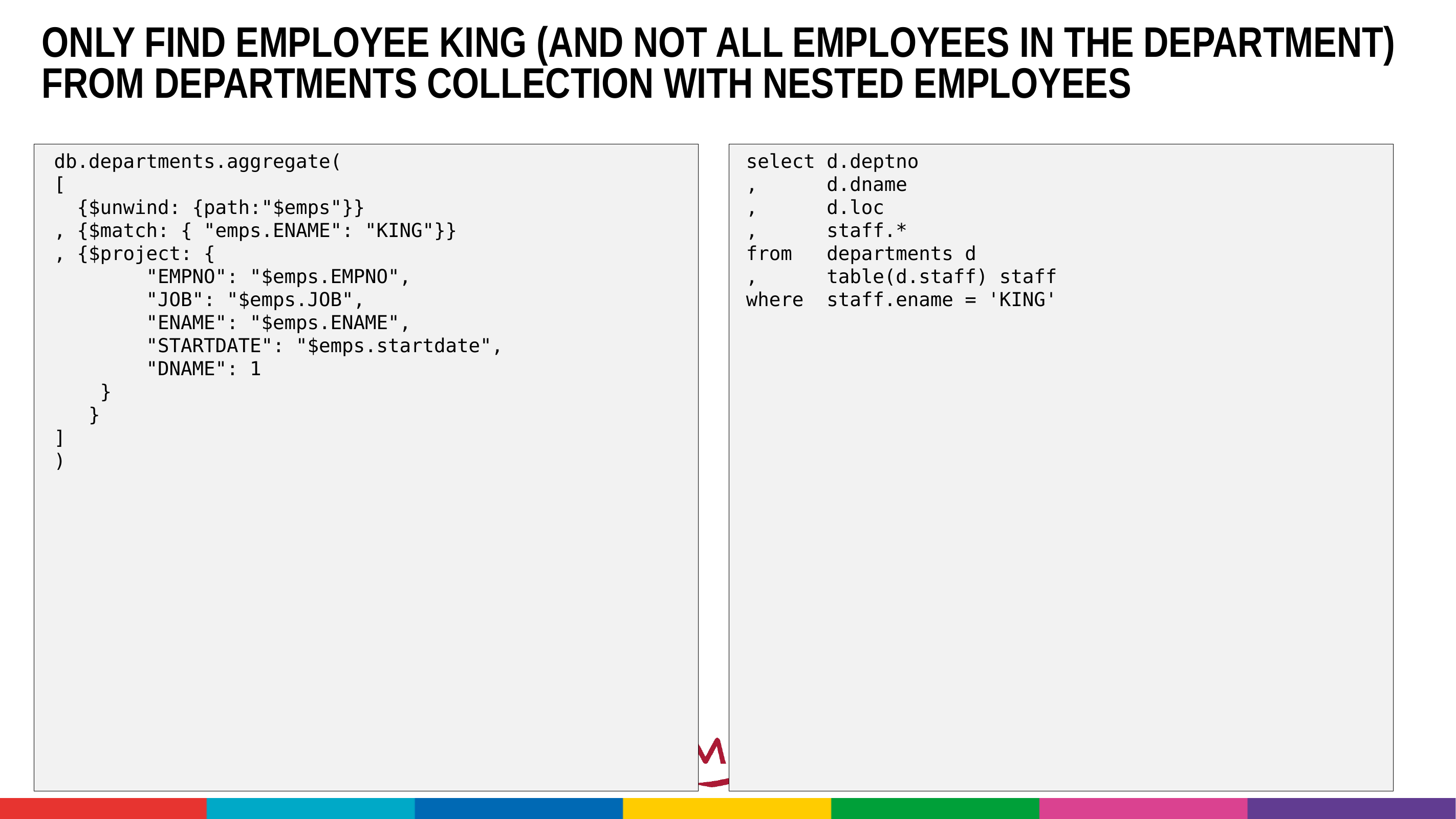

# only find Employee KING (and not all employees in the department) from departments collection with nested employees

db.departments.aggregate(
[
  {$unwind: {path:"$emps"}}
, {$match: { "emps.ENAME": "KING"}}
, {$project: {
        "EMPNO": "$emps.EMPNO",
        "JOB": "$emps.JOB",
        "ENAME": "$emps.ENAME",
        "STARTDATE": "$emps.startdate",
        "DNAME": 1
    }
   }
]
)
select d.deptno
,      d.dname
,      d.loc
,      staff.*
from   departments d
,      table(d.staff) staff
where  staff.ename = 'KING'